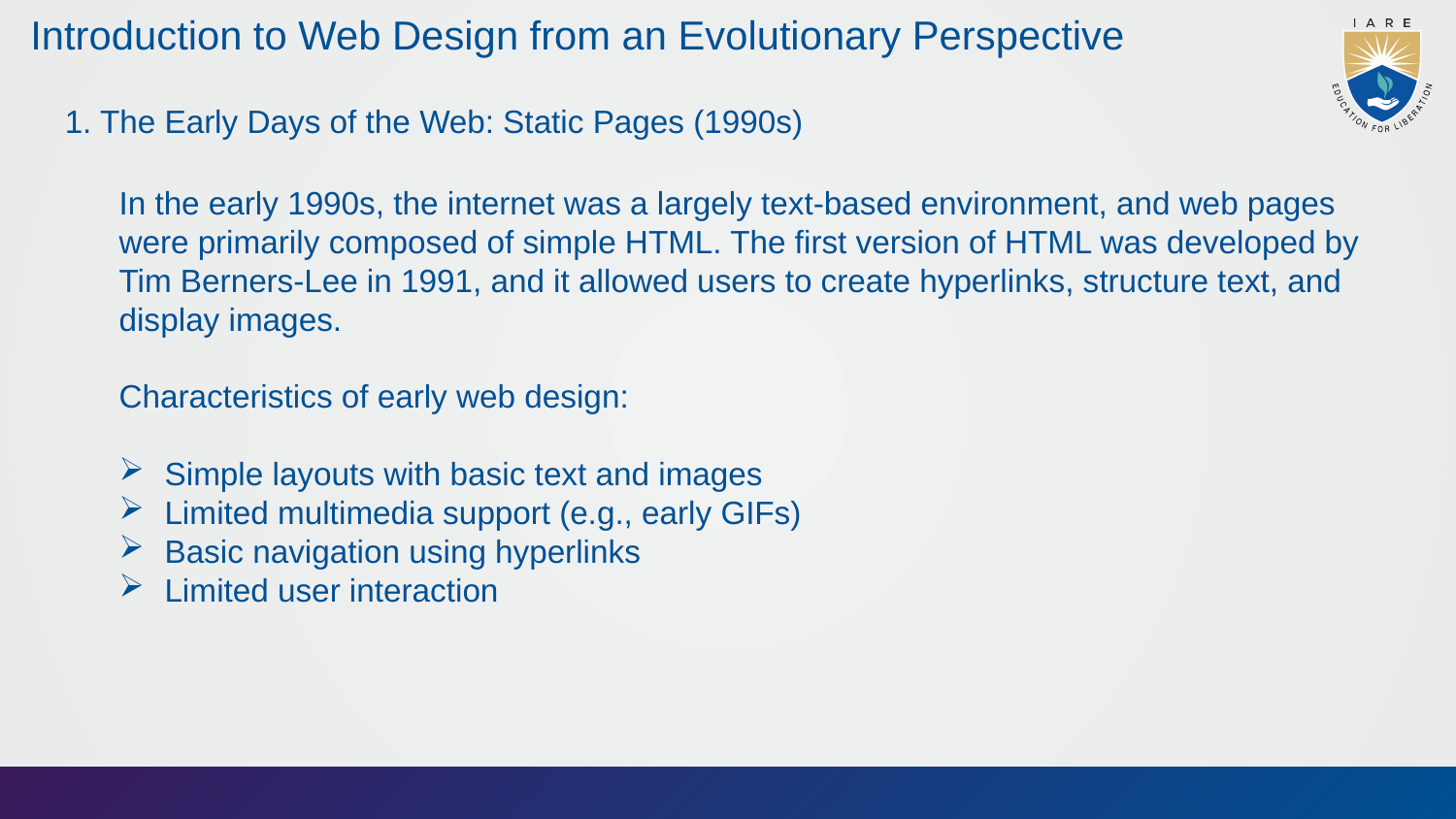

# Introduction to Web Design from an Evolutionary Perspective
1. The Early Days of the Web: Static Pages (1990s)
In the early 1990s, the internet was a largely text-based environment, and web pages were primarily composed of simple HTML. The first version of HTML was developed by Tim Berners-Lee in 1991, and it allowed users to create hyperlinks, structure text, and display images.

Characteristics of early web design:

Simple layouts with basic text and images
Limited multimedia support (e.g., early GIFs)
Basic navigation using hyperlinks
Limited user interaction
3